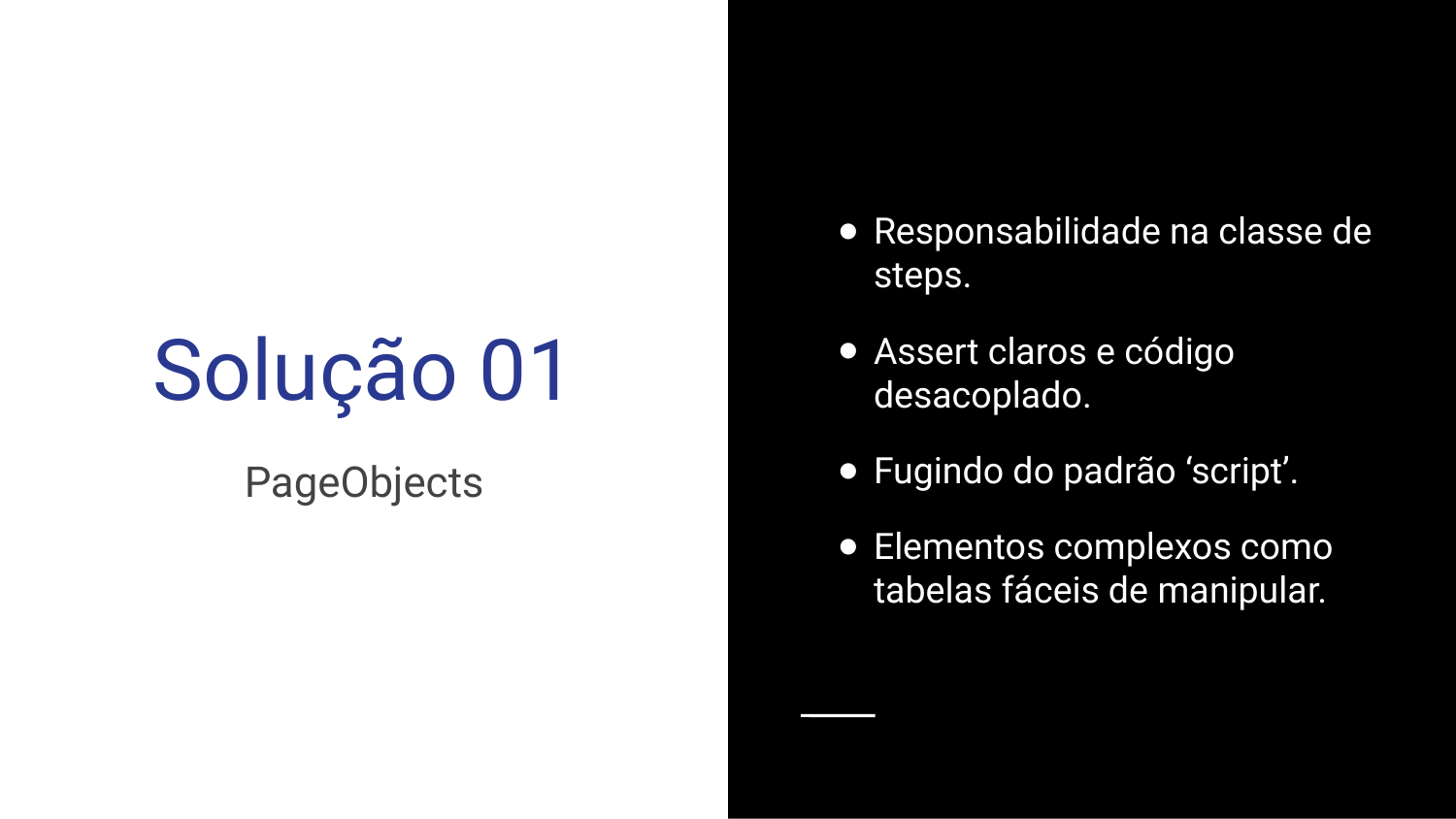

Responsabilidade na classe de steps.
Assert claros e código desacoplado.
Fugindo do padrão ‘script’.
Elementos complexos como tabelas fáceis de manipular.
Solução 01
PageObjects